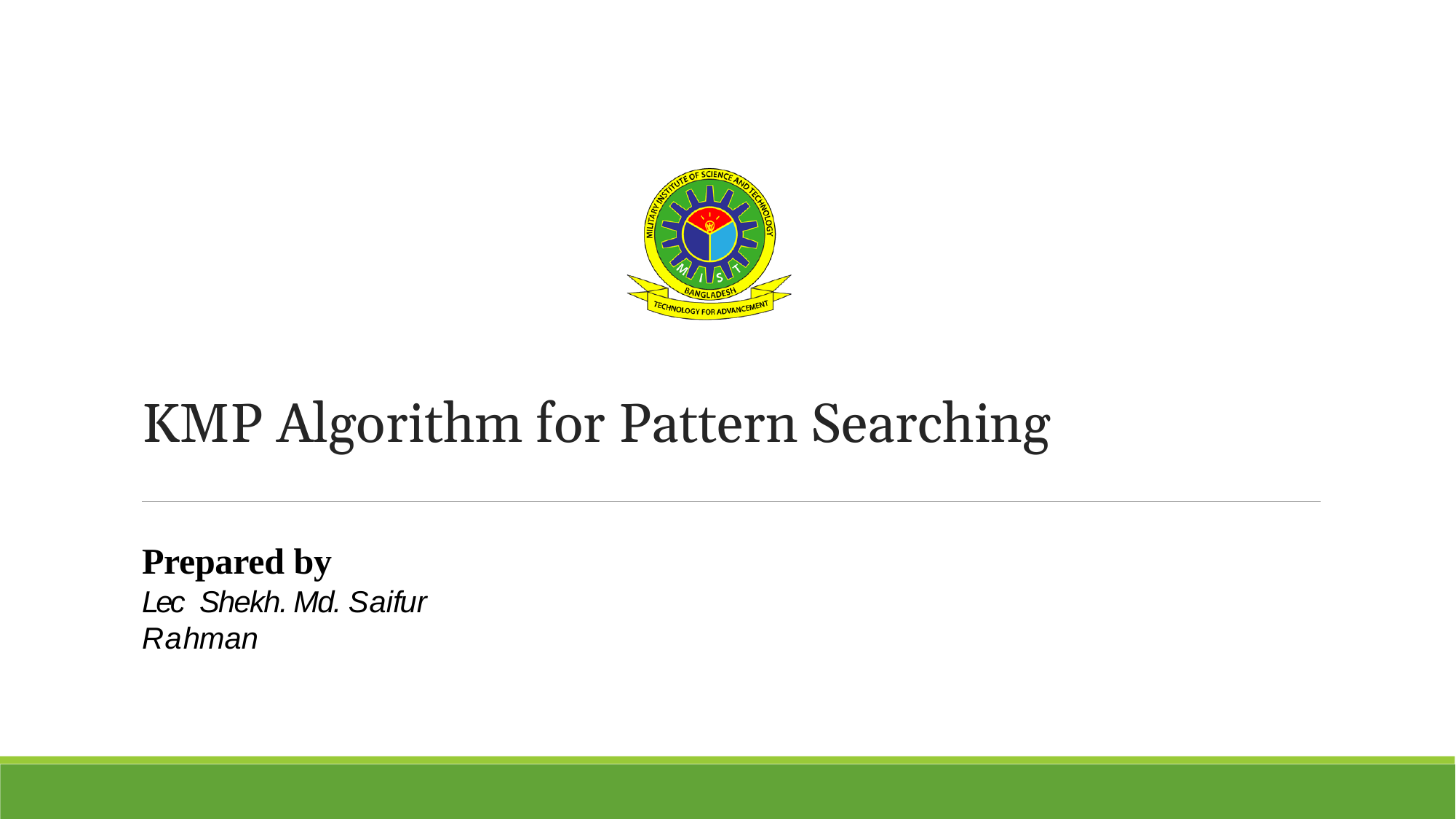

# KMP Algorithm for Pattern Searching
Prepared by
Lec  Shekh. Md. Saifur Rahman

PREPARED BY
SWAPNIL BISWAS